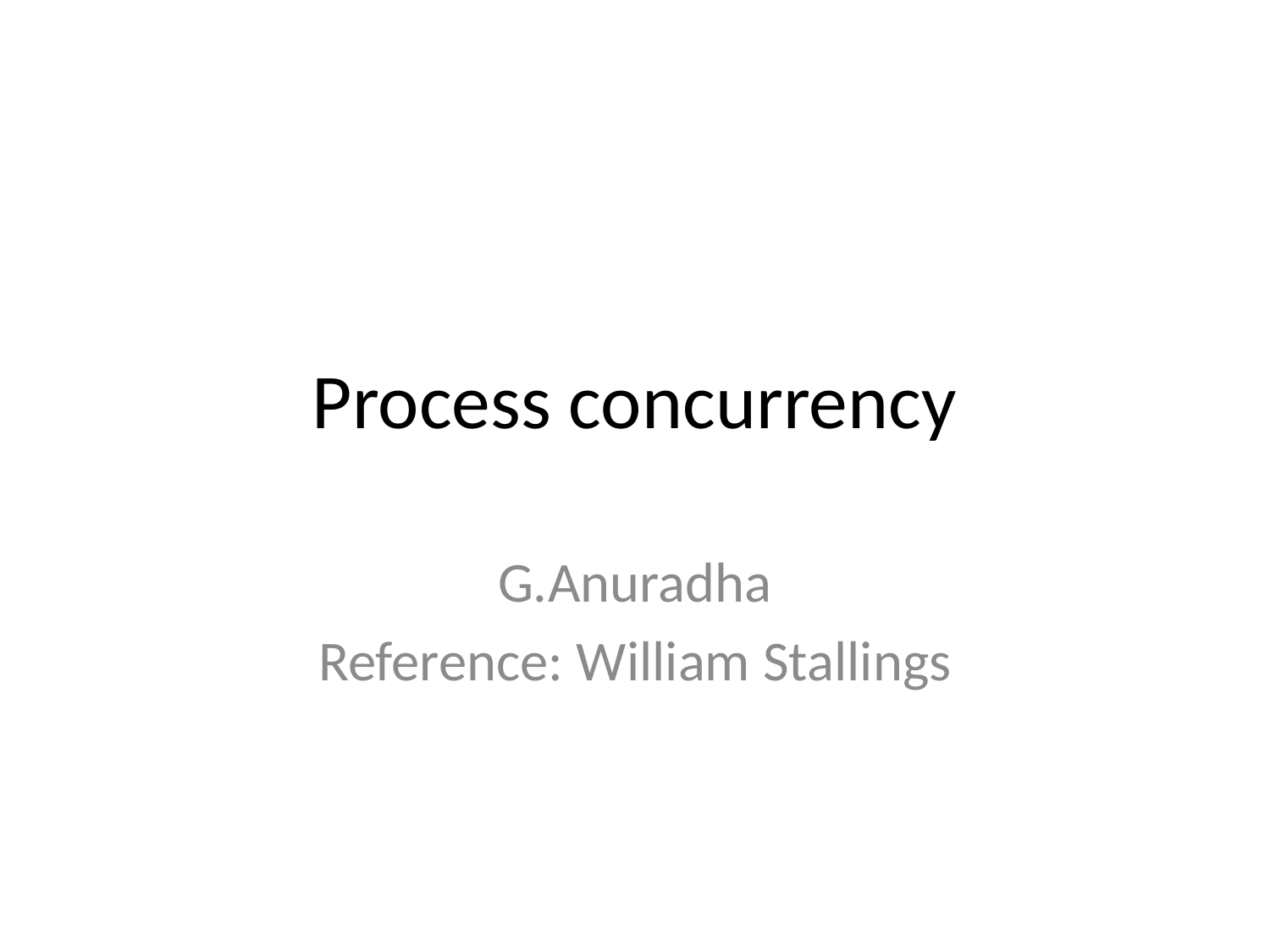

# Process concurrency
G.Anuradha
Reference: William Stallings